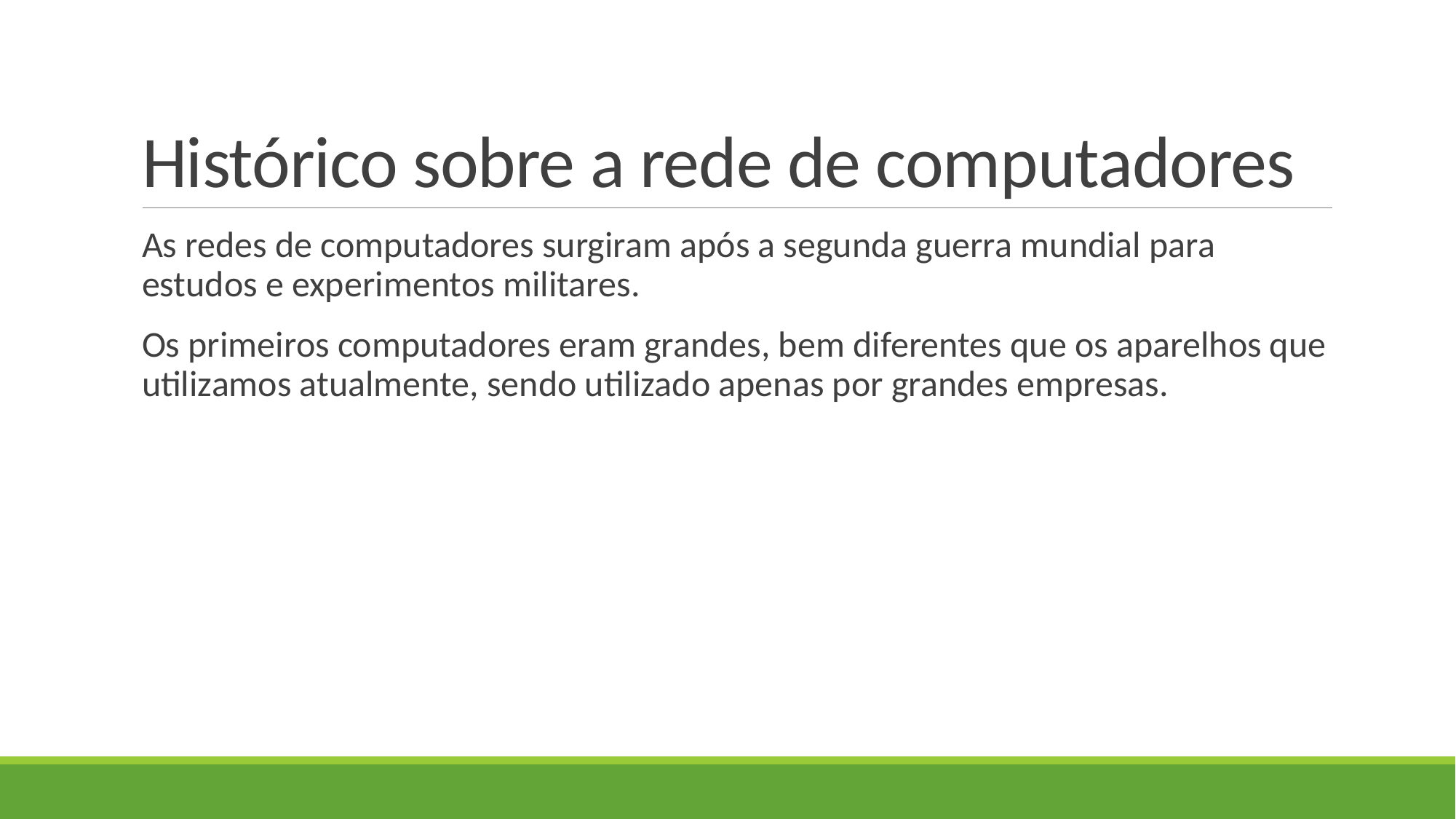

# Histórico sobre a rede de computadores
As redes de computadores surgiram após a segunda guerra mundial para estudos e experimentos militares.
Os primeiros computadores eram grandes, bem diferentes que os aparelhos que utilizamos atualmente, sendo utilizado apenas por grandes empresas.